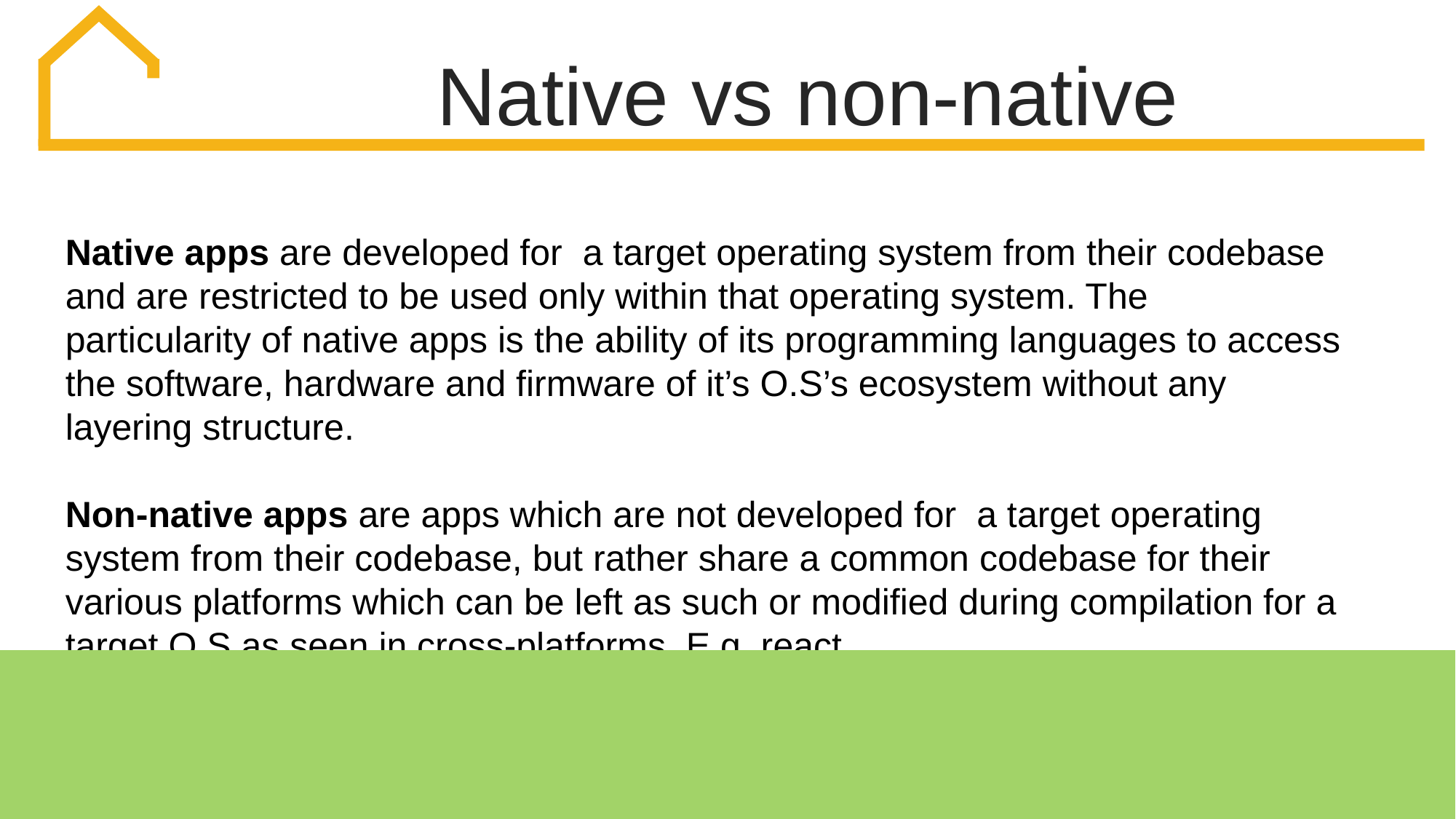

Native vs non-native
Native apps are developed for  a target operating system from their codebase and are restricted to be used only within that operating system. The particularity of native apps is the ability of its programming languages to access the software, hardware and firmware of it’s O.S’s ecosystem without any layering structure.

Non-native apps are apps which are not developed for  a target operating system from their codebase, but rather share a common codebase for their various platforms which can be left as such or modified during compilation for a target O.S as seen in cross-platforms. E.g. react